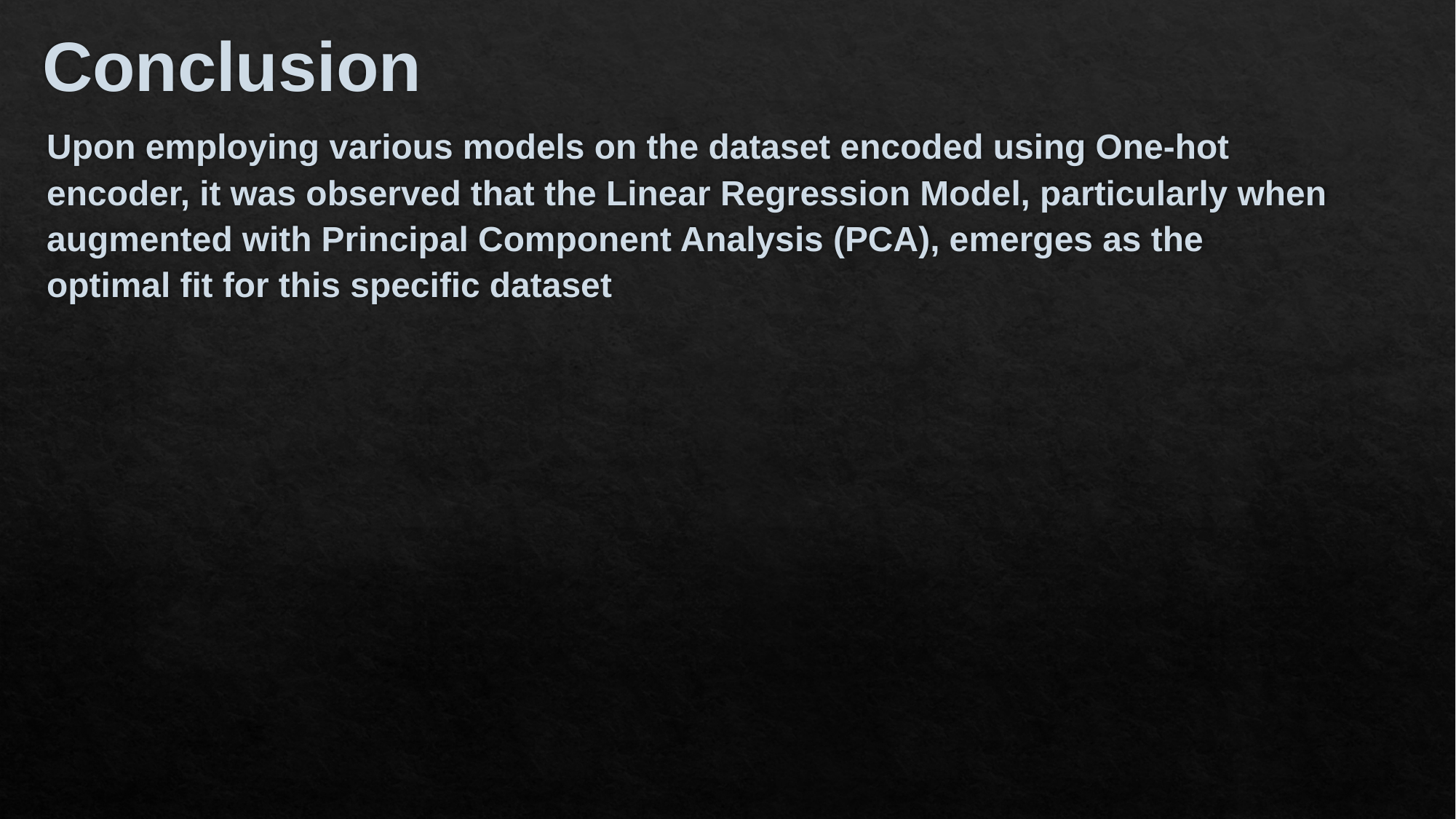

# Conclusion
Upon employing various models on the dataset encoded using One-hot encoder, it was observed that the Linear Regression Model, particularly when augmented with Principal Component Analysis (PCA), emerges as the optimal fit for this specific dataset